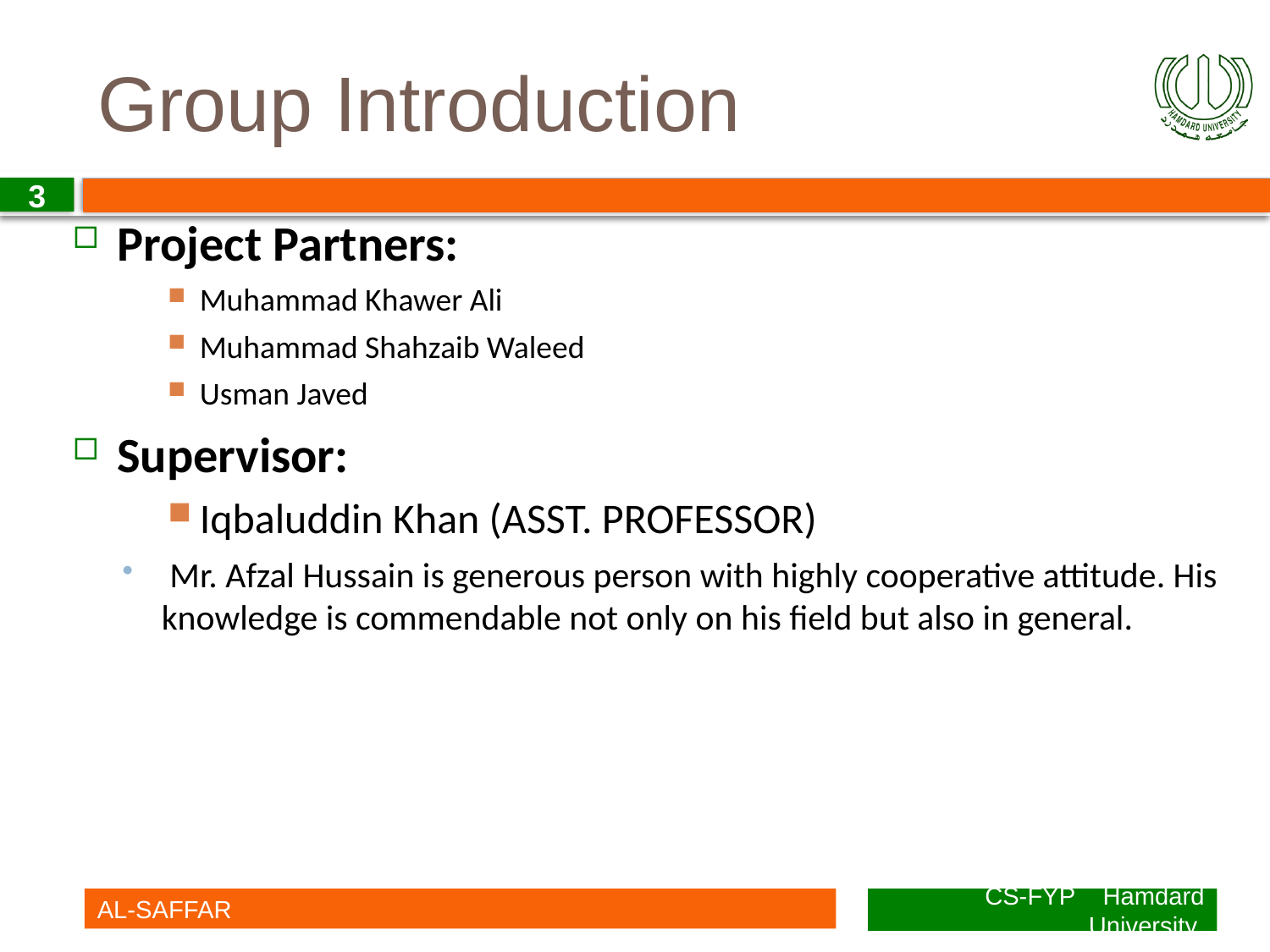

# Group Introduction
3
Project Partners:
Muhammad Khawer Ali
Muhammad Shahzaib Waleed
Usman Javed
Supervisor:
Iqbaluddin Khan (ASST. PROFESSOR)
 Mr. Afzal Hussain is generous person with highly cooperative attitude. His knowledge is commendable not only on his field but also in general.
AL-SAFFAR
CS-FYP    Hamdard University